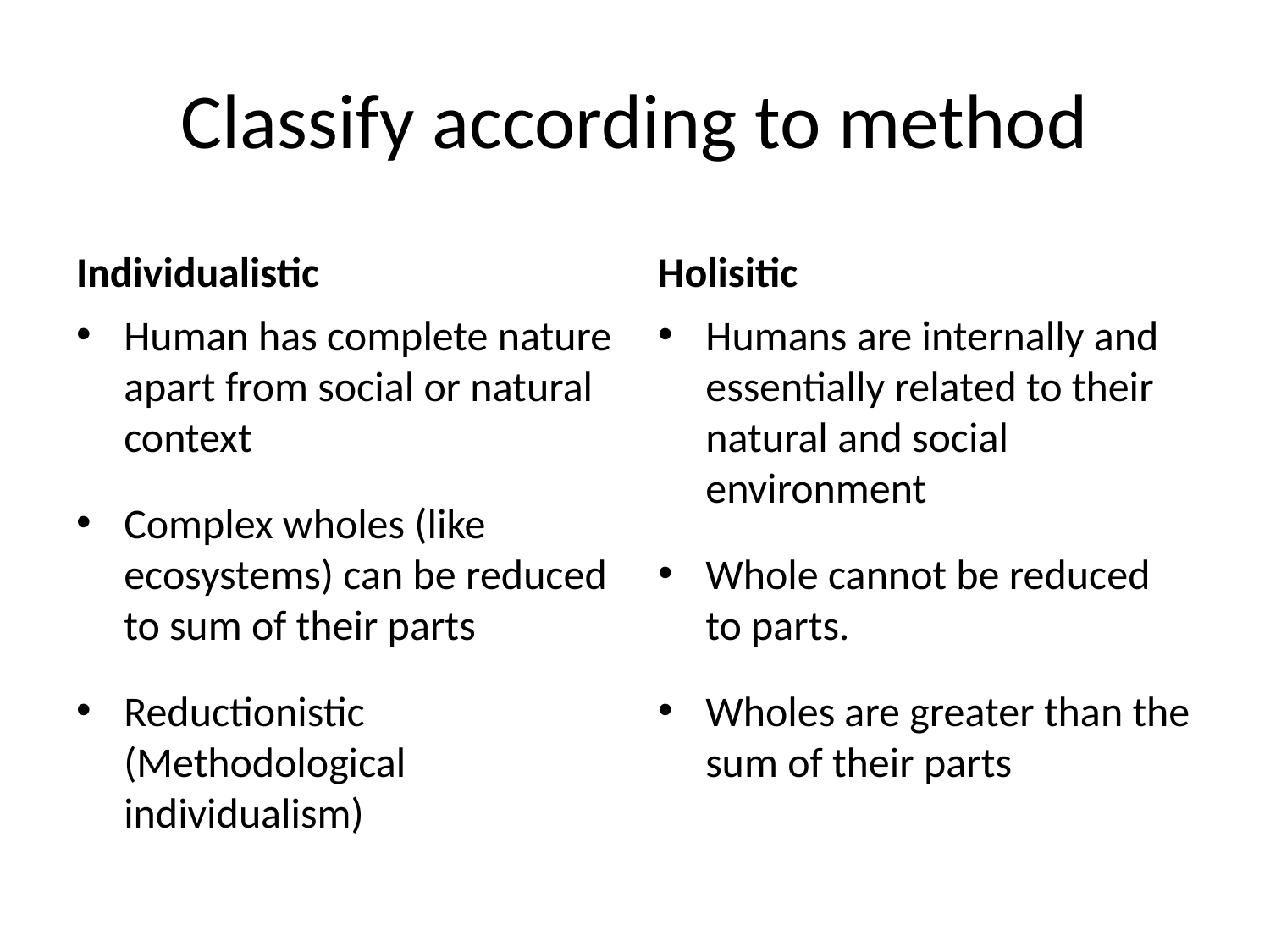

# Classify according to method
Individualistic
Holisitic
Humans are internally and essentially related to their natural and social environment

Whole cannot be reduced to parts.

Wholes are greater than the sum of their parts
Human has complete nature apart from social or natural context

Complex wholes (like ecosystems) can be reduced to sum of their parts

Reductionistic (Methodological individualism)